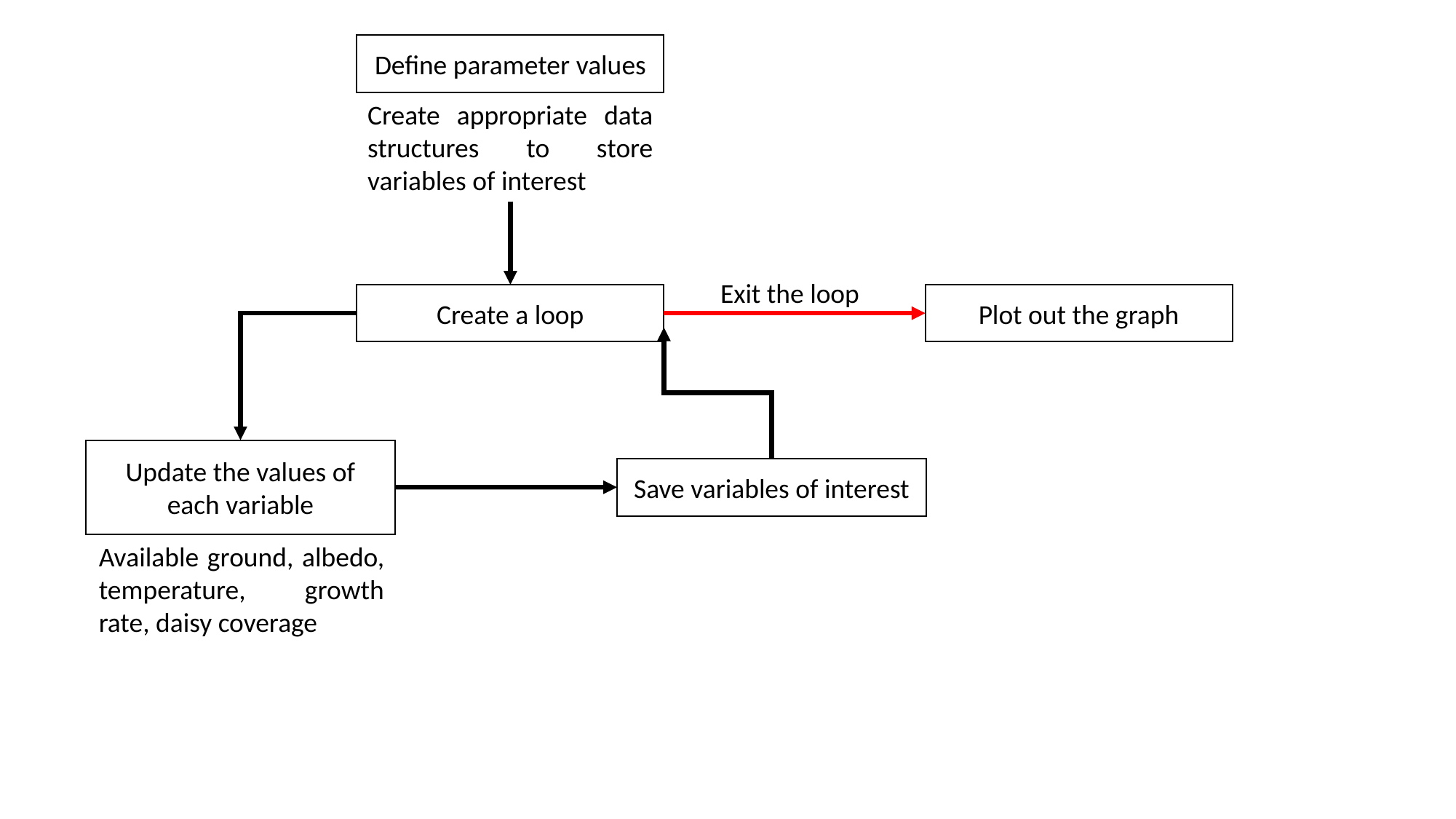

Define parameter values
Create appropriate data structures to store variables of interest
Exit the loop
Plot out the graph
Create a loop
Update the values of each variable
Save variables of interest
Available ground, albedo, temperature, growth rate, daisy coverage